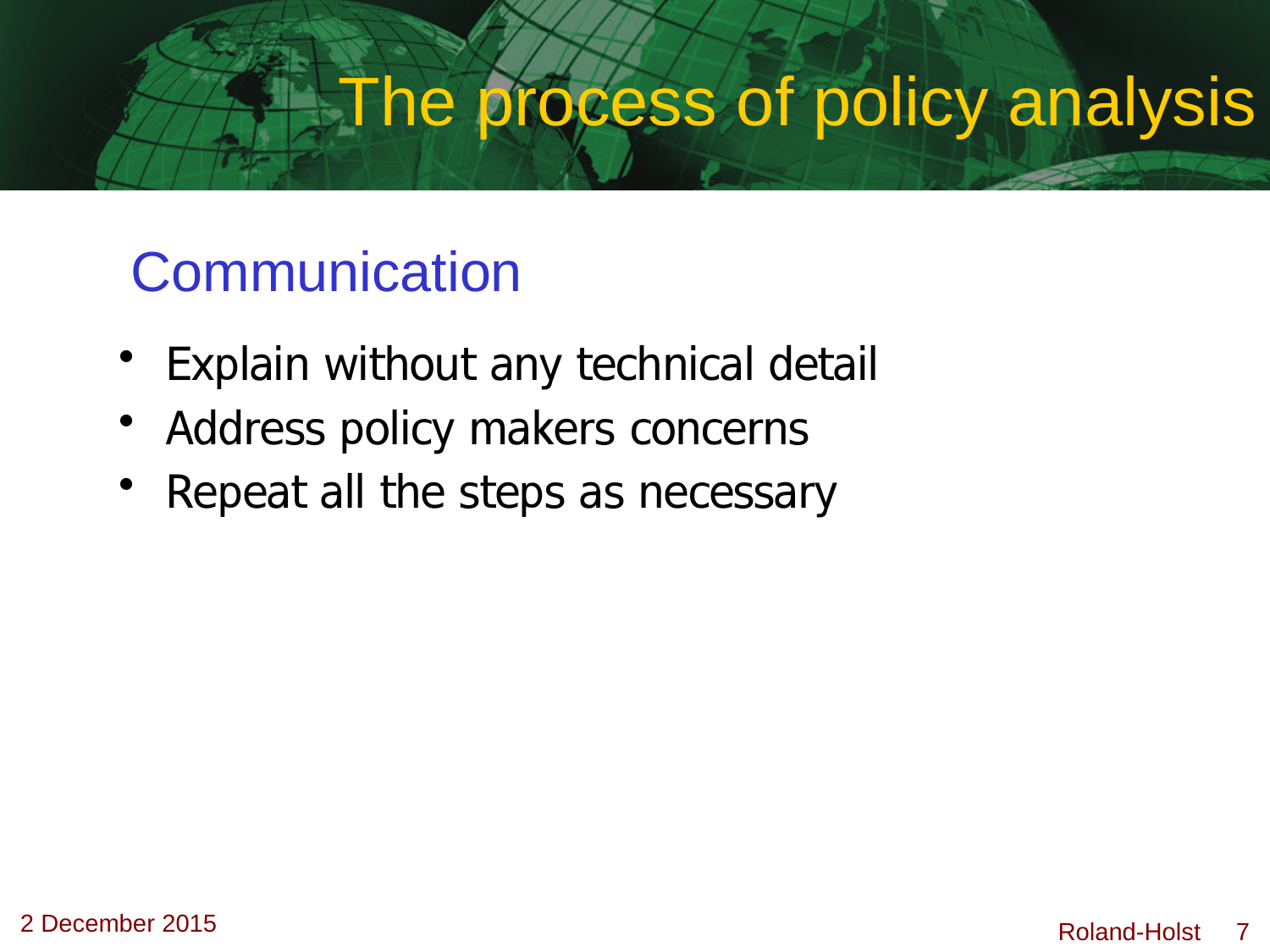

# The process of policy analysis
Communication
Explain without any technical detail
Address policy makers concerns
Repeat all the steps as necessary